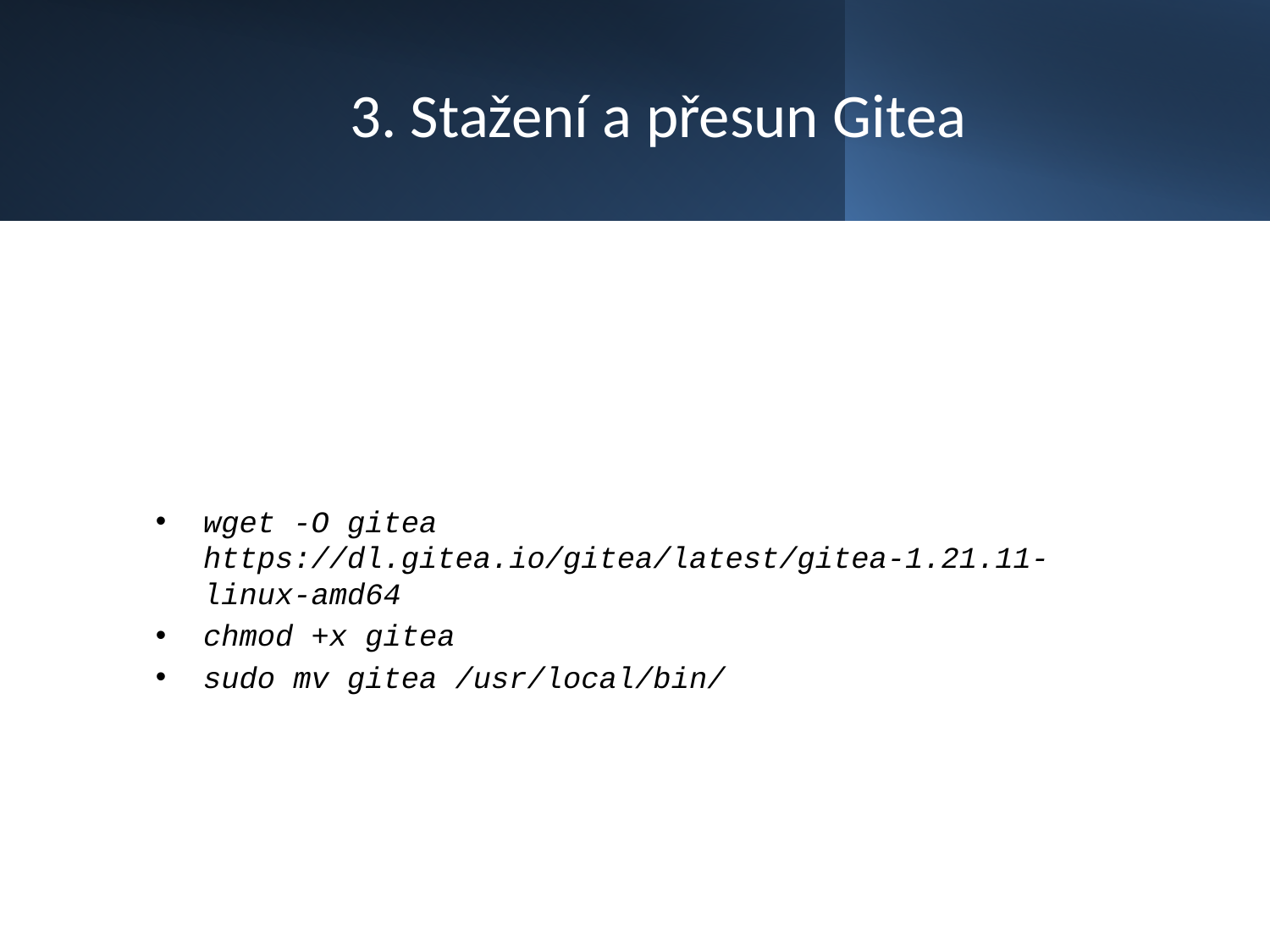

# 3. Stažení a přesun Gitea

wget -O gitea https://dl.gitea.io/gitea/latest/gitea-1.21.11-linux-amd64
chmod +x gitea
sudo mv gitea /usr/local/bin/